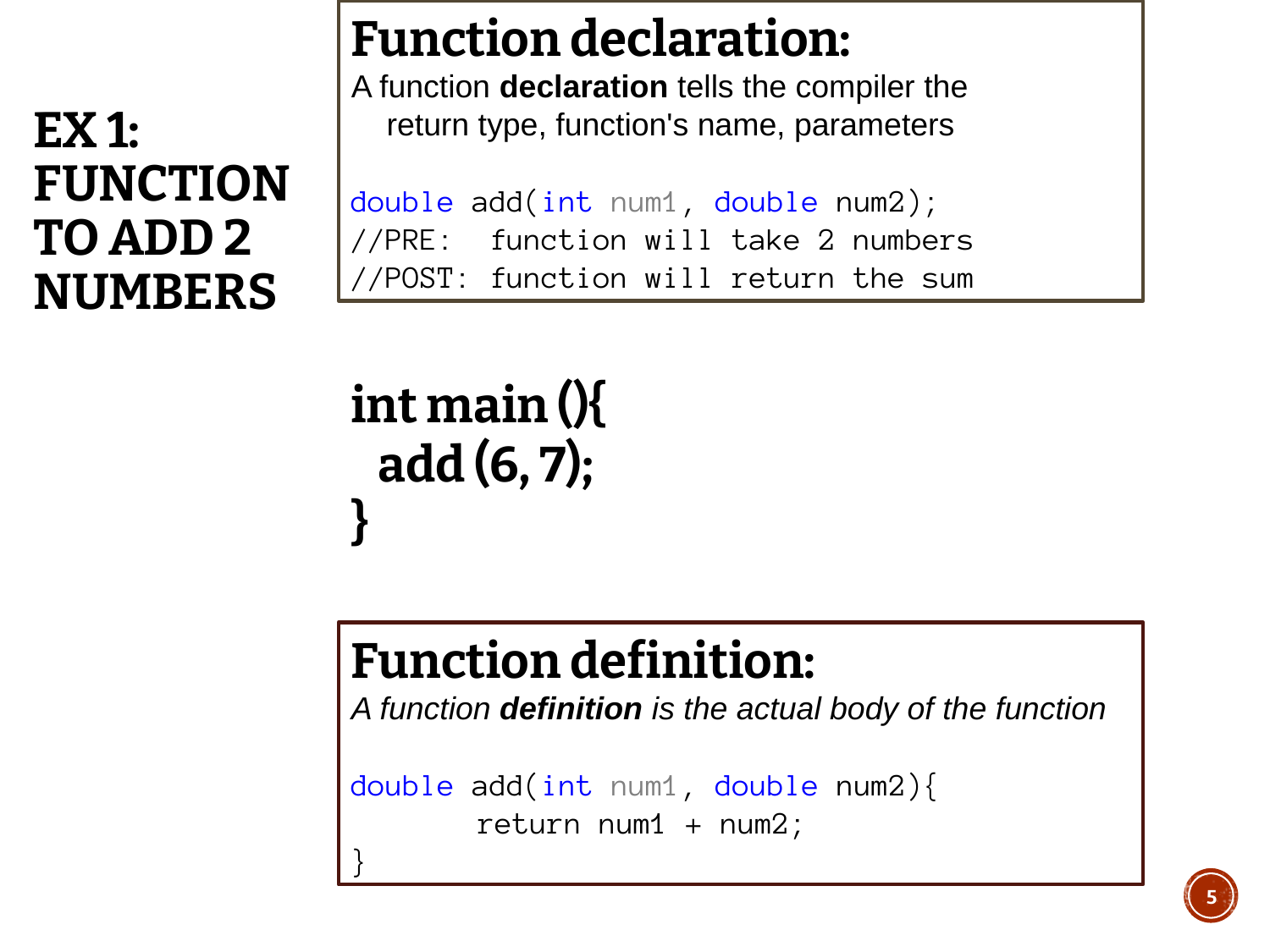

Function declaration:
A function declaration tells the compiler the
    return type, function's name, parameters

double add(int num1, double num2);
//PRE:  function will take 2 numbers
//POST: function will return the sum
# Ex 1: Function to add 2 numbers
int main (){
   add (6, 7);
}
Function definition:
A function definition is the actual body of the function

double add(int num1, double num2){
	return num1 + num2;
}
5